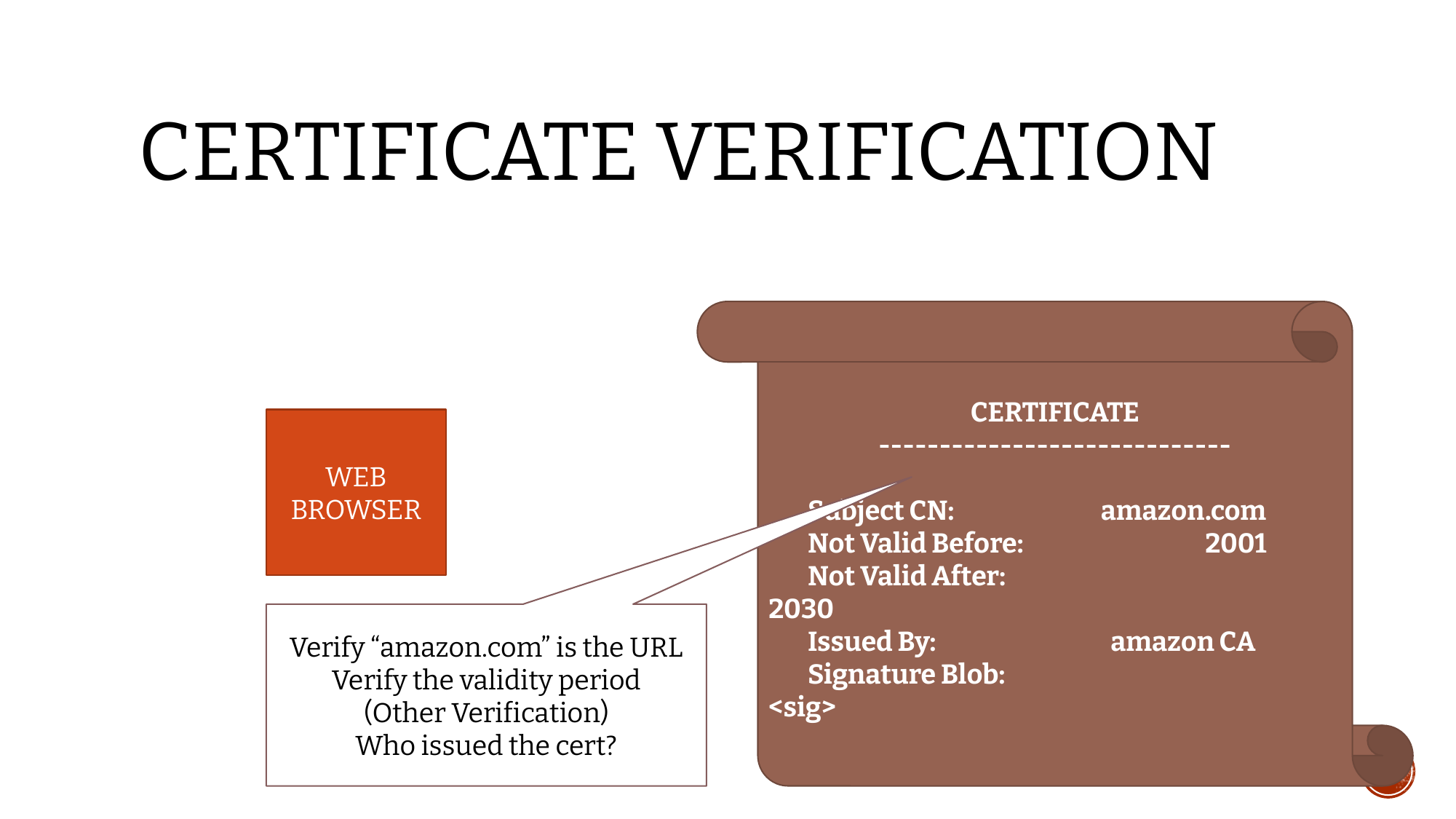

# Certificate Verification
CERTIFICATE
-----------------------------

        Subject CN:		 amazon.com
        Not Valid Before:		2001
        Not Valid After:			2030
        Issued By:		   amazon CA
        Signature Blob:			<sig>
WEB BROWSER
Verify “amazon.com” is the URL
Verify the validity period
(Other Verification)
Who issued the cert?